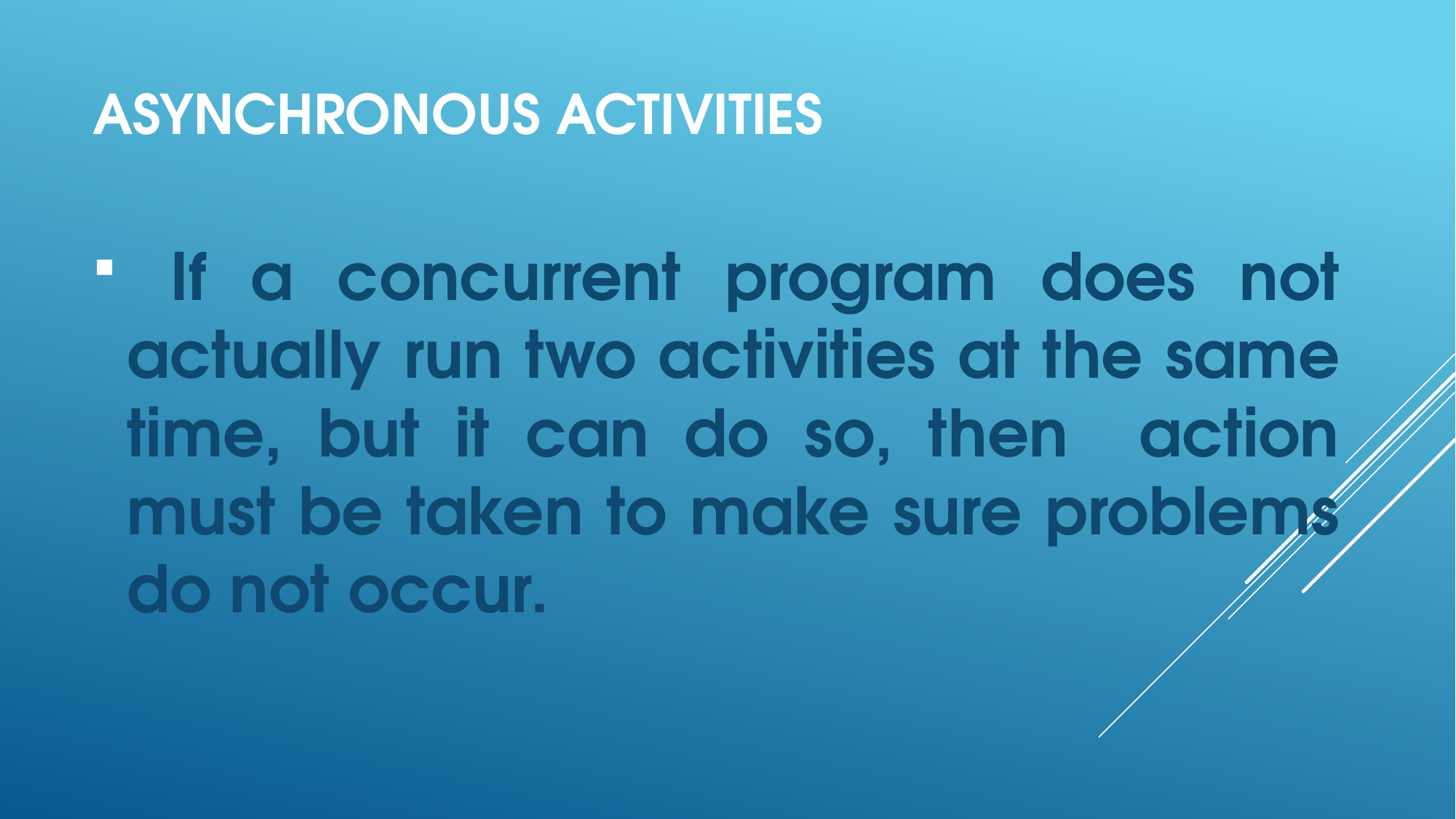

# Asynchronous activities
 If a concurrent program does not actually run two activities at the same time, but it can do so, then  action must be taken to make sure problems do not occur.